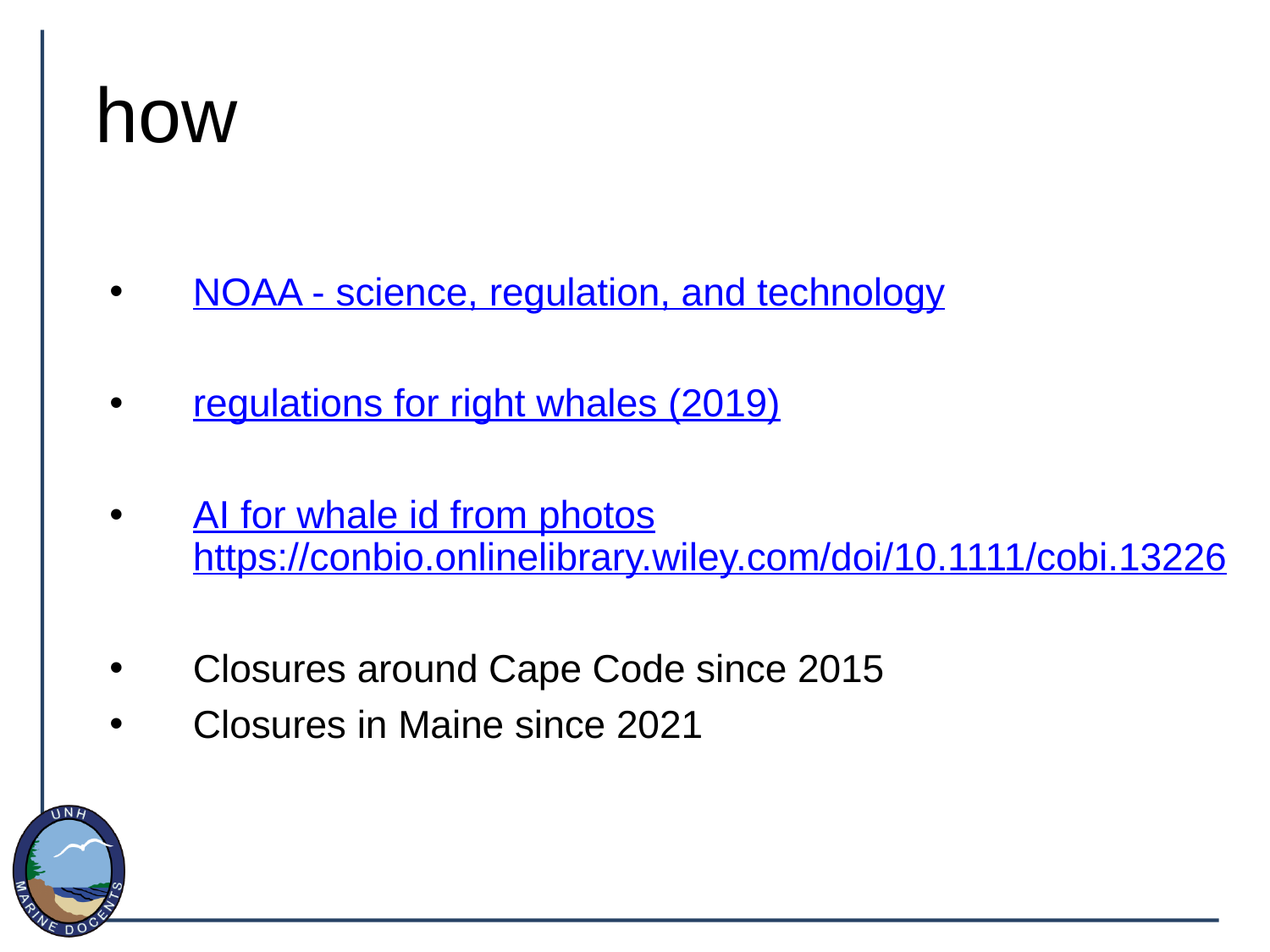

how
NOAA - science, regulation, and technology

regulations for right whales (2019)

AI for whale id from photos https://conbio.onlinelibrary.wiley.com/doi/10.1111/cobi.13226

Closures around Cape Code since 2015
Closures in Maine since 2021